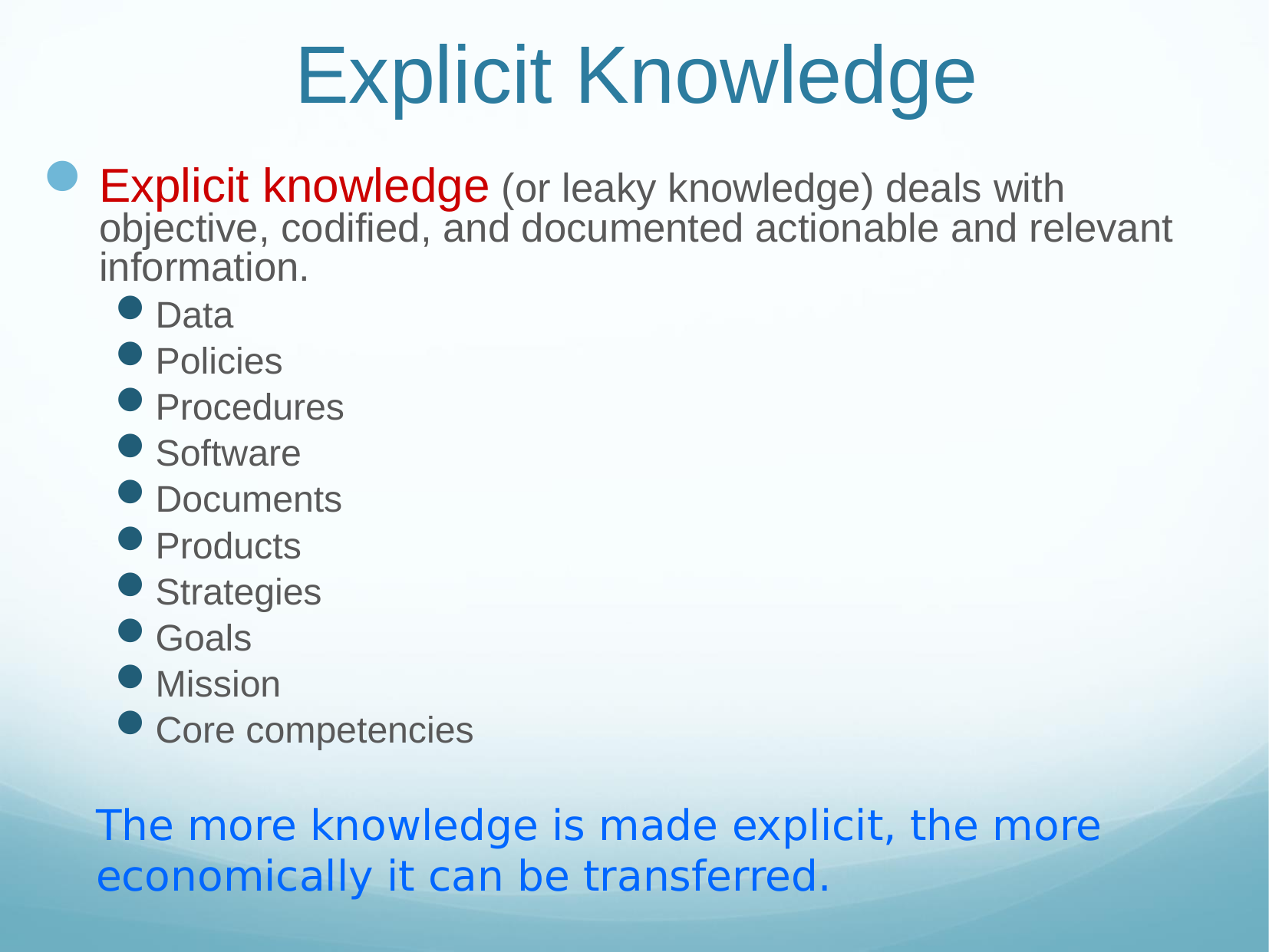

# Explicit Knowledge
Explicit knowledge (or leaky knowledge) deals with objective, codified, and documented actionable and relevant information.
Data
Policies
Procedures
Software
Documents
Products
Strategies
Goals
Mission
Core competencies
The more knowledge is made explicit, the more economically it can be transferred.